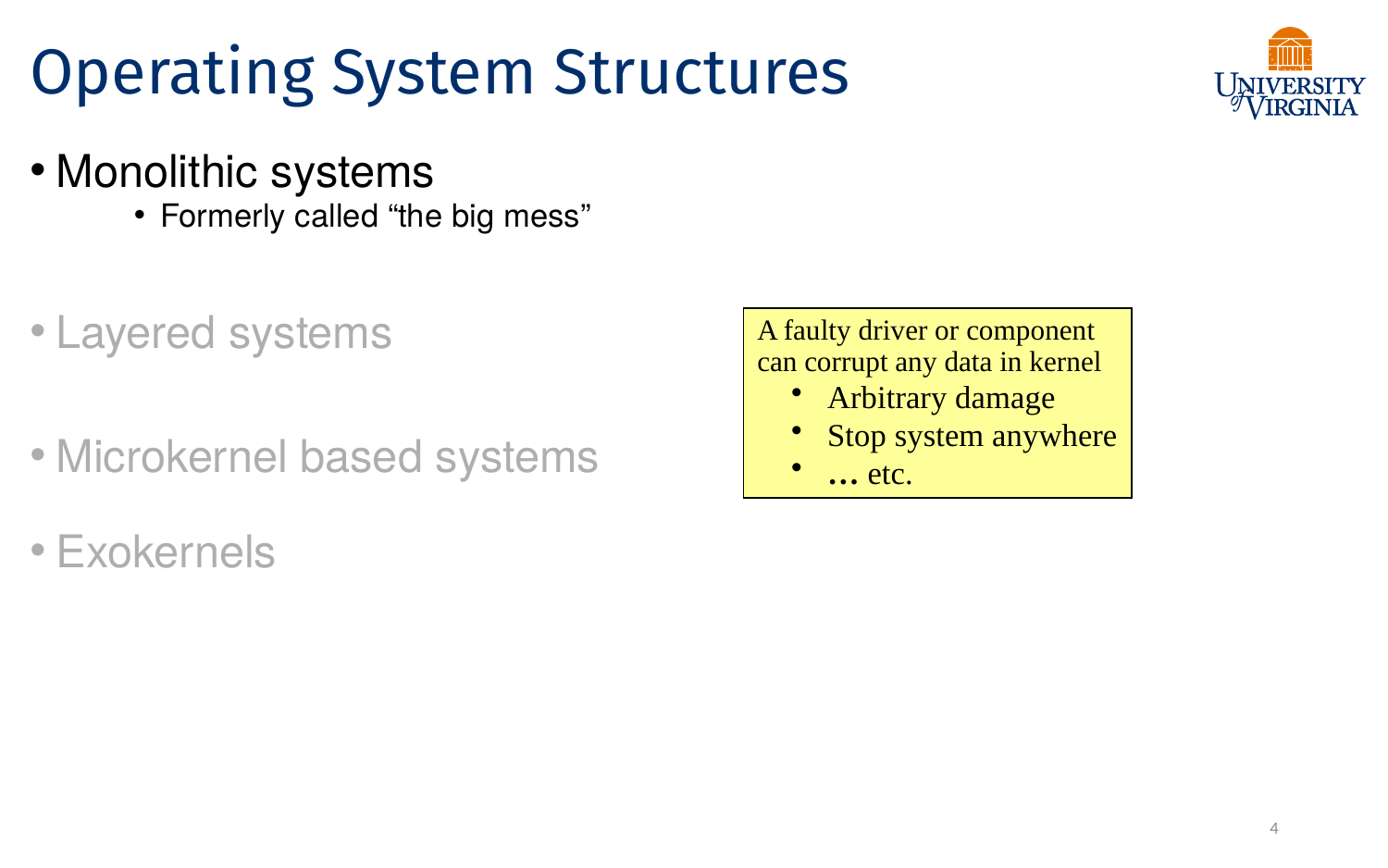

# Operating System Structures
Monolithic systems
Formerly called “the big mess”

Layered systems

Microkernel based systems

Exokernels
A faulty driver or component
can corrupt any data in kernel
Arbitrary damage
Stop system anywhere
… etc.
4